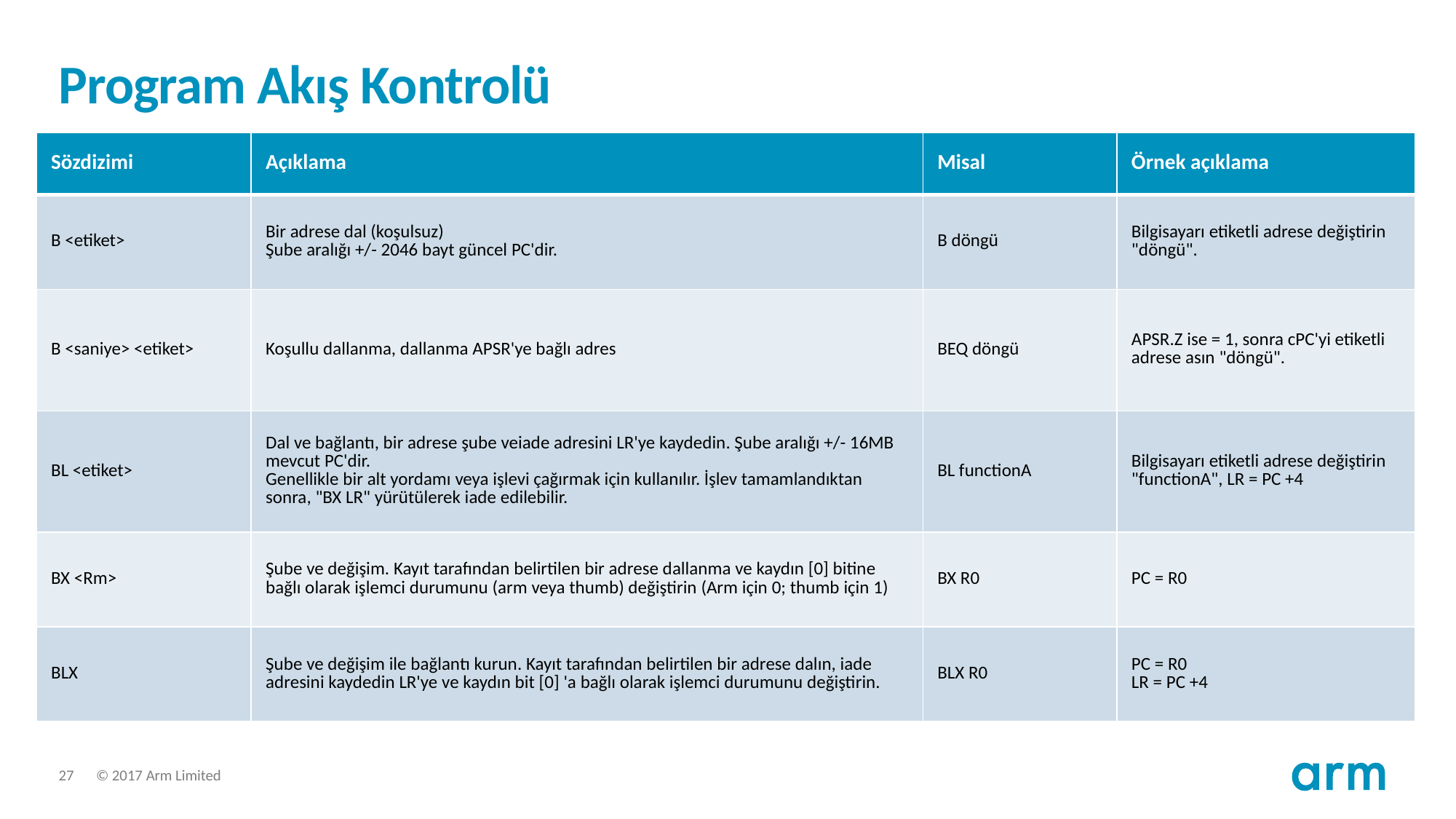

# Program Akış Kontrolü
| Sözdizimi | Açıklama | Misal | Örnek açıklama |
| --- | --- | --- | --- |
| B <etiket> | Bir adrese dal (koşulsuz) Şube aralığı +/- 2046 bayt güncel PC'dir. | B döngü | Bilgisayarı etiketli adrese değiştirin "döngü". |
| B <saniye> <etiket> | Koşullu dallanma, dallanma APSR'ye bağlı adres | BEQ döngü | APSR.Z ise = 1, sonra cPC'yi etiketli adrese asın "döngü". |
| BL <etiket> | Dal ve bağlantı, bir adrese şube veiade adresini LR'ye kaydedin. Şube aralığı +/- 16MB mevcut PC'dir. Genellikle bir alt yordamı veya işlevi çağırmak için kullanılır. İşlev tamamlandıktan sonra, "BX LR" yürütülerek iade edilebilir. | BL functionA | Bilgisayarı etiketli adrese değiştirin "functionA", LR = PC +4 |
| BX <Rm> | Şube ve değişim. Kayıt tarafından belirtilen bir adrese dallanma ve kaydın [0] bitine bağlı olarak işlemci durumunu (arm veya thumb) değiştirin (Arm için 0; thumb için 1) | BX R0 | PC = R0 |
| BLX | Şube ve değişim ile bağlantı kurun. Kayıt tarafından belirtilen bir adrese dalın, iade adresini kaydedin LR'ye ve kaydın bit [0] 'a bağlı olarak işlemci durumunu değiştirin. | BLX R0 | PC = R0 LR = PC +4 |